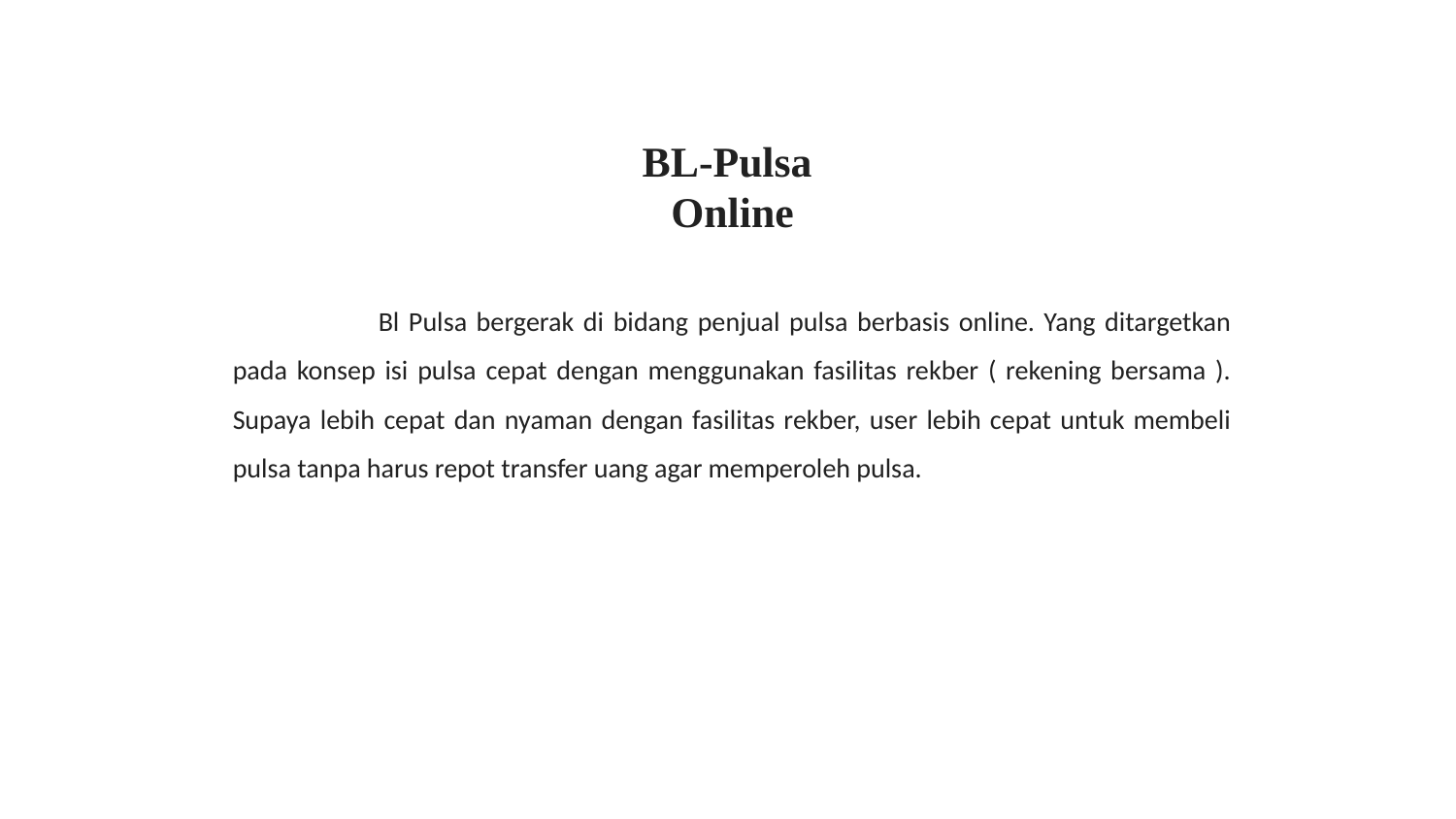

BL-Pulsa
Online

	Bl Pulsa bergerak di bidang penjual pulsa berbasis online. Yang ditargetkan pada konsep isi pulsa cepat dengan menggunakan fasilitas rekber ( rekening bersama ). Supaya lebih cepat dan nyaman dengan fasilitas rekber, user lebih cepat untuk membeli pulsa tanpa harus repot transfer uang agar memperoleh pulsa.